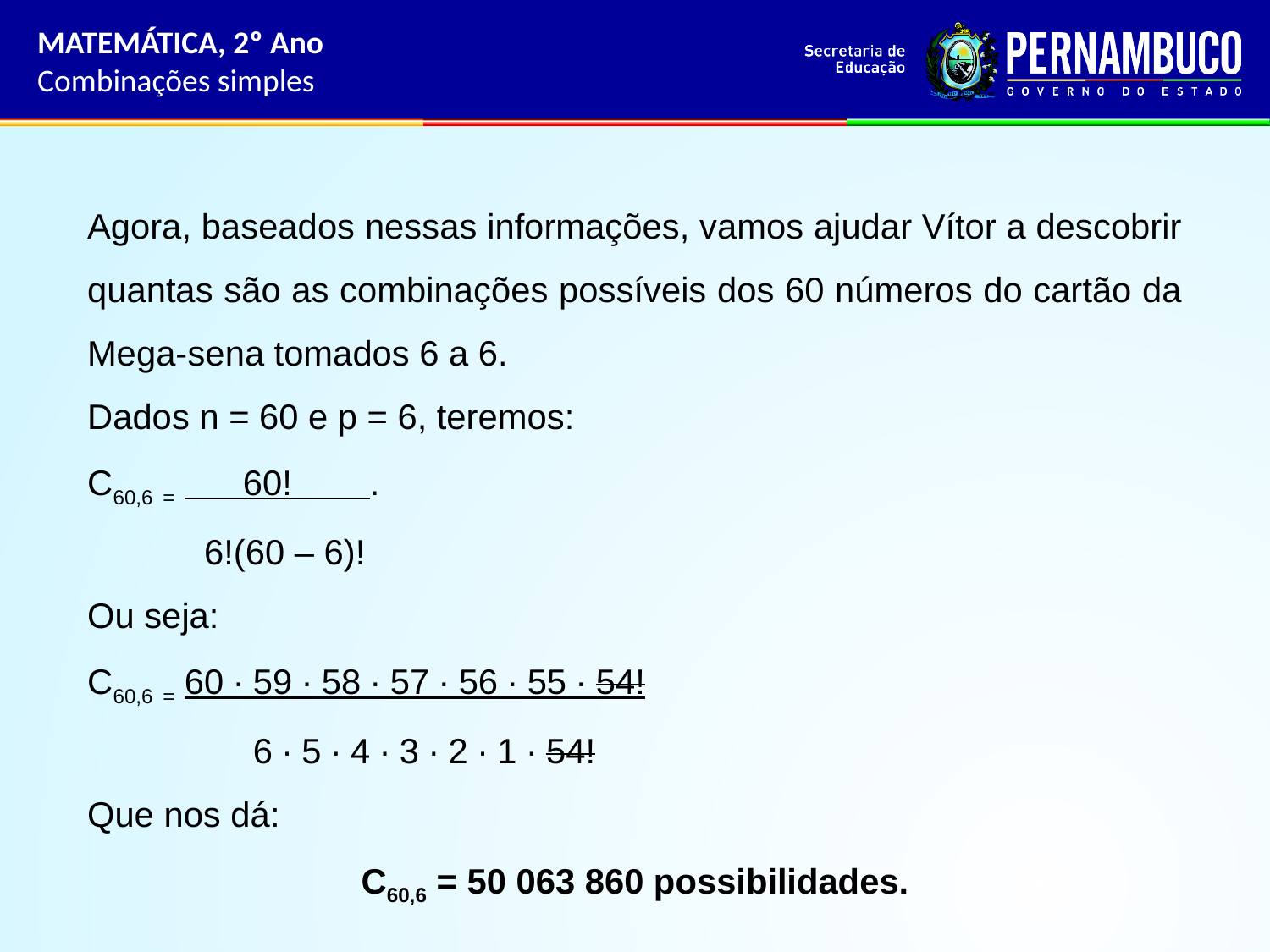

MATEMÁTICA, 2º Ano
Combinações simples
Agora, baseados nessas informações, vamos ajudar Vítor a descobrir quantas são as combinações possíveis dos 60 números do cartão da Mega-sena tomados 6 a 6.
Dados n = 60 e p = 6, teremos:
C60,6 =       60!        .
            6!(60 – 6)!
Ou seja:
C60,6 = 60 ∙ 59 ∙ 58 ∙ 57 ∙ 56 ∙ 55 ∙ 54!
                 6 ∙ 5 ∙ 4 ∙ 3 ∙ 2 ∙ 1 ∙ 54!
Que nos dá:
C60,6 = 50 063 860 possibilidades.